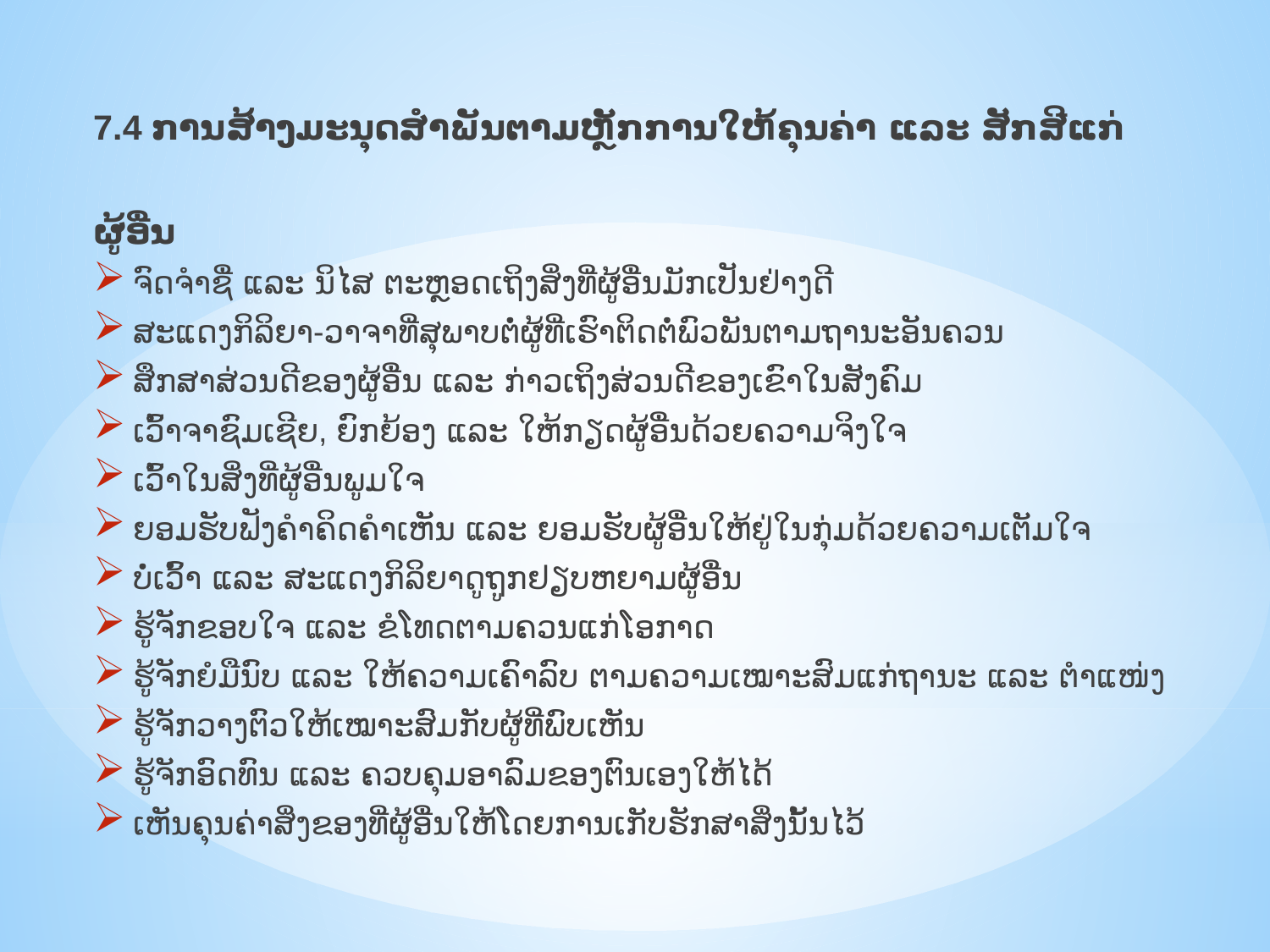

7.4 ການສ້າງມະນຸດສໍາພັນຕາມຫຼັກການໃຫ້ຄຸນຄ່າ ແລະ ສັກສີແກ່ຜູ້ອື່ນ
 ຈົດຈຳຊື່ ແລະ ນິໄສ ຕະຫຼອດເຖິງສິ່ງທີ່ຜູ້ອື່ນມັກເປັນຢ່າງດີ
 ສະແດງກິລິຍາ-ວາຈາທີ່ສຸພາບຕໍ່ຜູ້ທີ່ເຮົາຕິດຕໍ່ພົວພັນຕາມຖານະອັນຄວນ
 ສຶກສາສ່ວນດີຂອງຜູ້ອື່ນ ແລະ ກ່າວເຖິງສ່ວນດີຂອງເຂົາໃນສັງຄົມ
 ເວົ້າຈາຊົມເຊີຍ, ຍົກຍ້ອງ ແລະ ໃຫ້ກຽດຜູ້ອື່ນດ້ວຍຄວາມຈິງໃຈ
 ເວົ້າໃນສິ່ງທີ່ຜູ້ອື່ນພູມໃຈ
 ຍອມຮັບຟັງຄຳຄິດຄຳເຫັນ ແລະ ຍອມຮັບຜູ້ອື່ນໃຫ້ຢູ່ໃນກຸ່ມດ້ວຍຄວາມເຕັມໃຈ
 ບໍ່ເວົ້າ ແລະ ສະແດງກິລິຍາດູຖູກຢຽບຫຍາມຜູ້ອື່ນ
 ຮູ້ຈັກຂອບໃຈ ແລະ ຂໍໂທດຕາມຄວນແກ່ໂອກາດ
 ຮູ້ຈັກຍໍມືນົບ ແລະ ໃຫ້ຄວາມເຄົາລົບ ຕາມຄວາມເໝາະສົມແກ່ຖານະ ແລະ ຕຳແໜ່ງ
 ຮູ້ຈັກວາງຕົວໃຫ້ເໝາະສົມກັບຜູ້ທີ່ພົບເຫັນ
 ຮູ້ຈັກອົດທົນ ແລະ ຄວບຄຸມອາລົມຂອງຕົນເອງໃຫ້ໄດ້
 ເຫັນຄຸນຄ່າສິ່ງຂອງທີ່ຜູ້ອື່ນໃຫ້ໂດຍການເກັບຮັກສາສິ່ງນັ້ນໄວ້